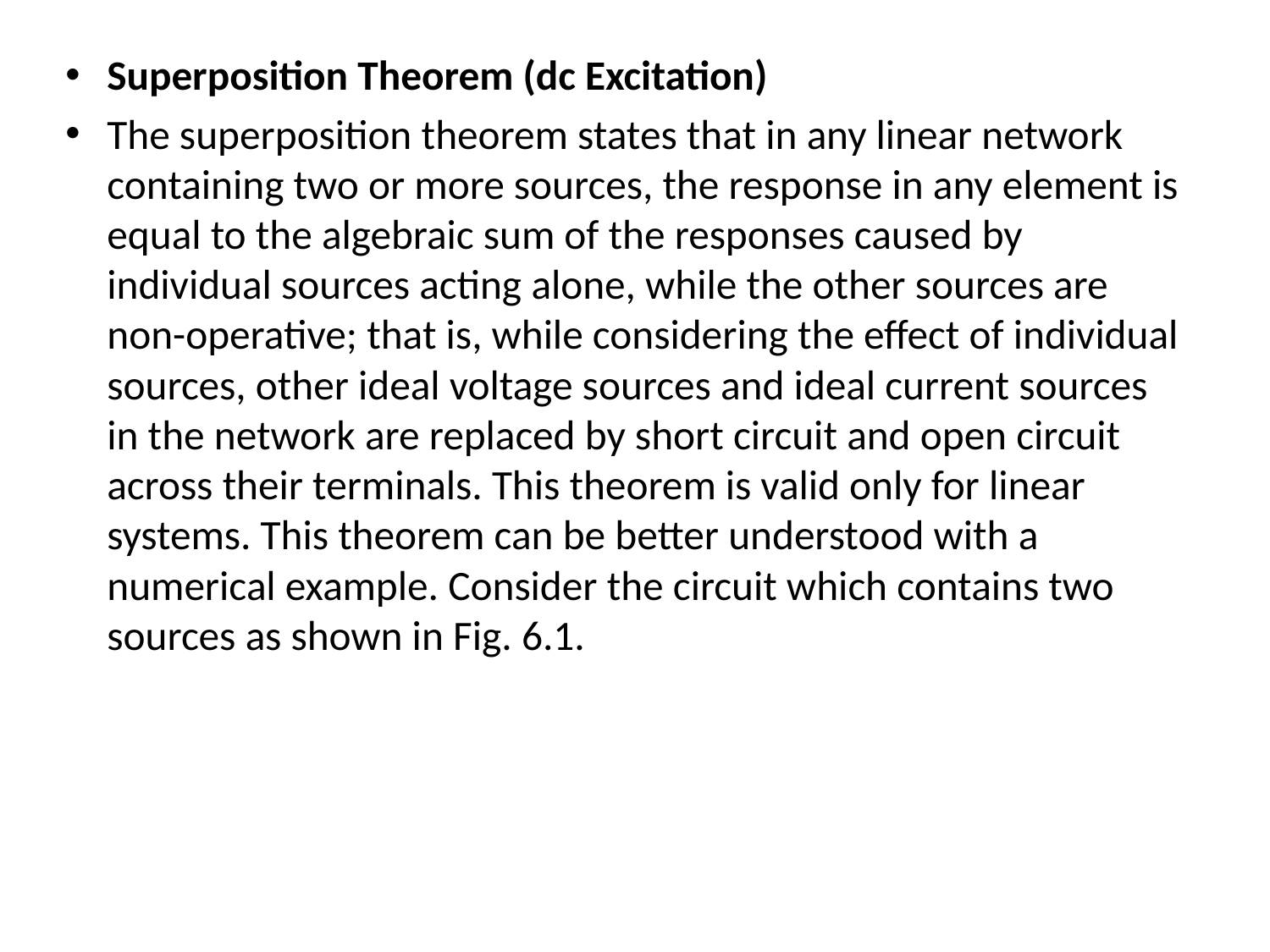

Superposition Theorem (dc Excitation)
The superposition theorem states that in any linear network containing two or more sources, the response in any element is equal to the algebraic sum of the responses caused by individual sources acting alone, while the other sources are non-operative; that is, while considering the effect of individual sources, other ideal voltage sources and ideal current sources in the network are replaced by short circuit and open circuit across their terminals. This theorem is valid only for linear systems. This theorem can be better understood with a numerical example. Consider the circuit which contains two sources as shown in Fig. 6.1.